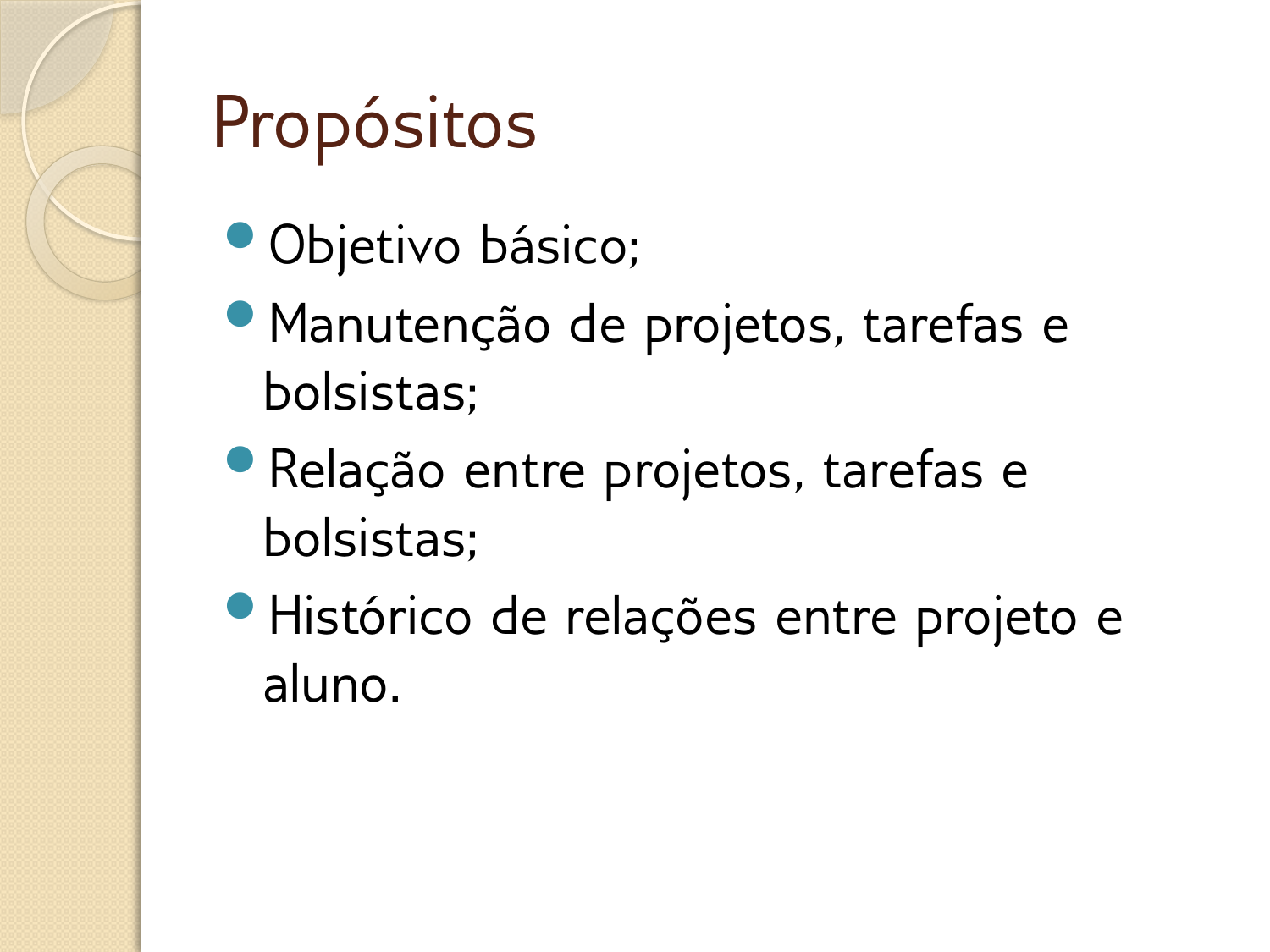

# Propósitos
Objetivo básico;
Manutenção de projetos, tarefas e bolsistas;
Relação entre projetos, tarefas e bolsistas;
Histórico de relações entre projeto e aluno.